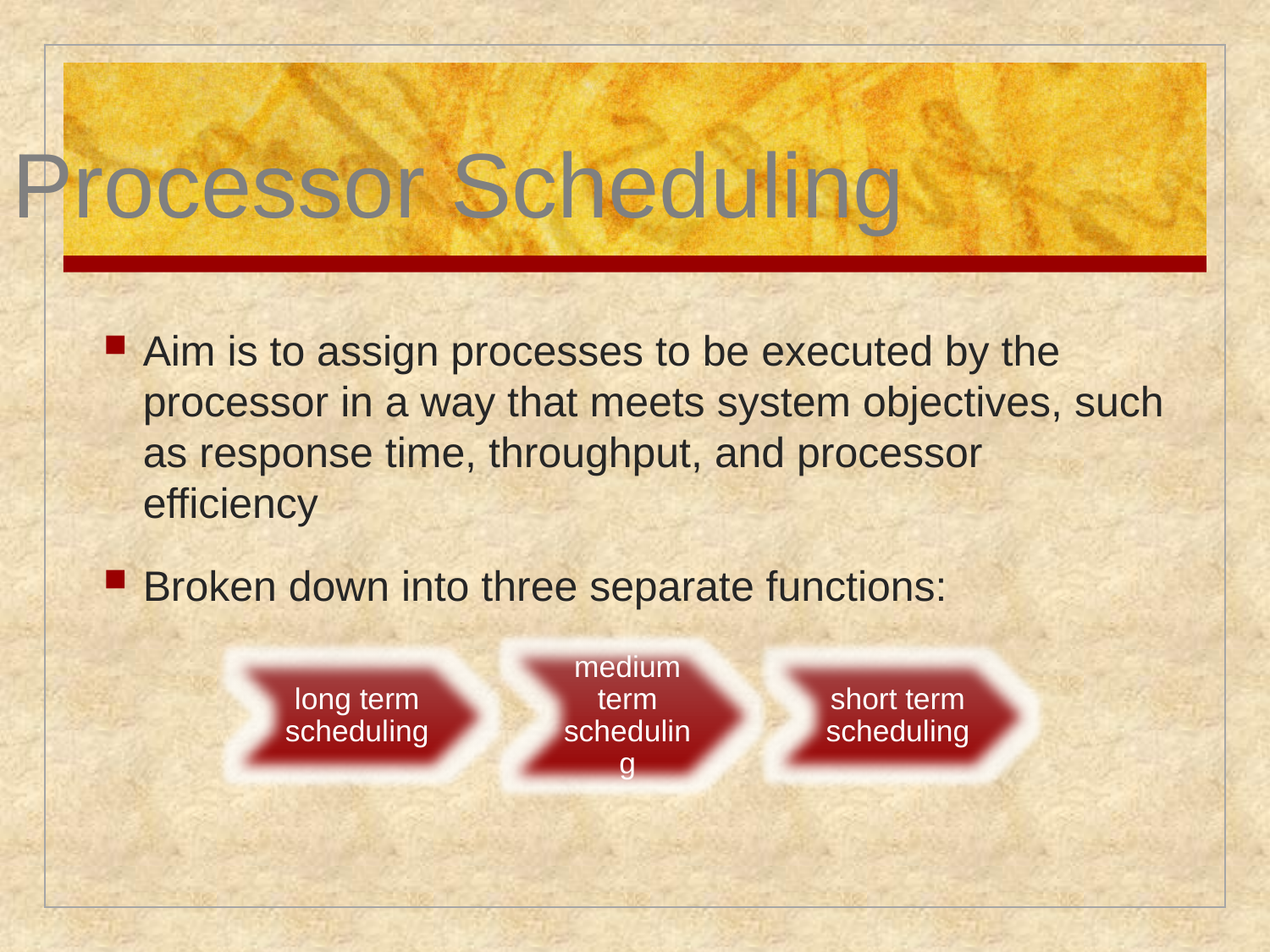

Processor Scheduling
Aim is to assign processes to be executed by the processor in a way that meets system objectives, such as response time, throughput, and processor efficiency
Broken down into three separate functions:
long term scheduling
medium term scheduling
short term scheduling